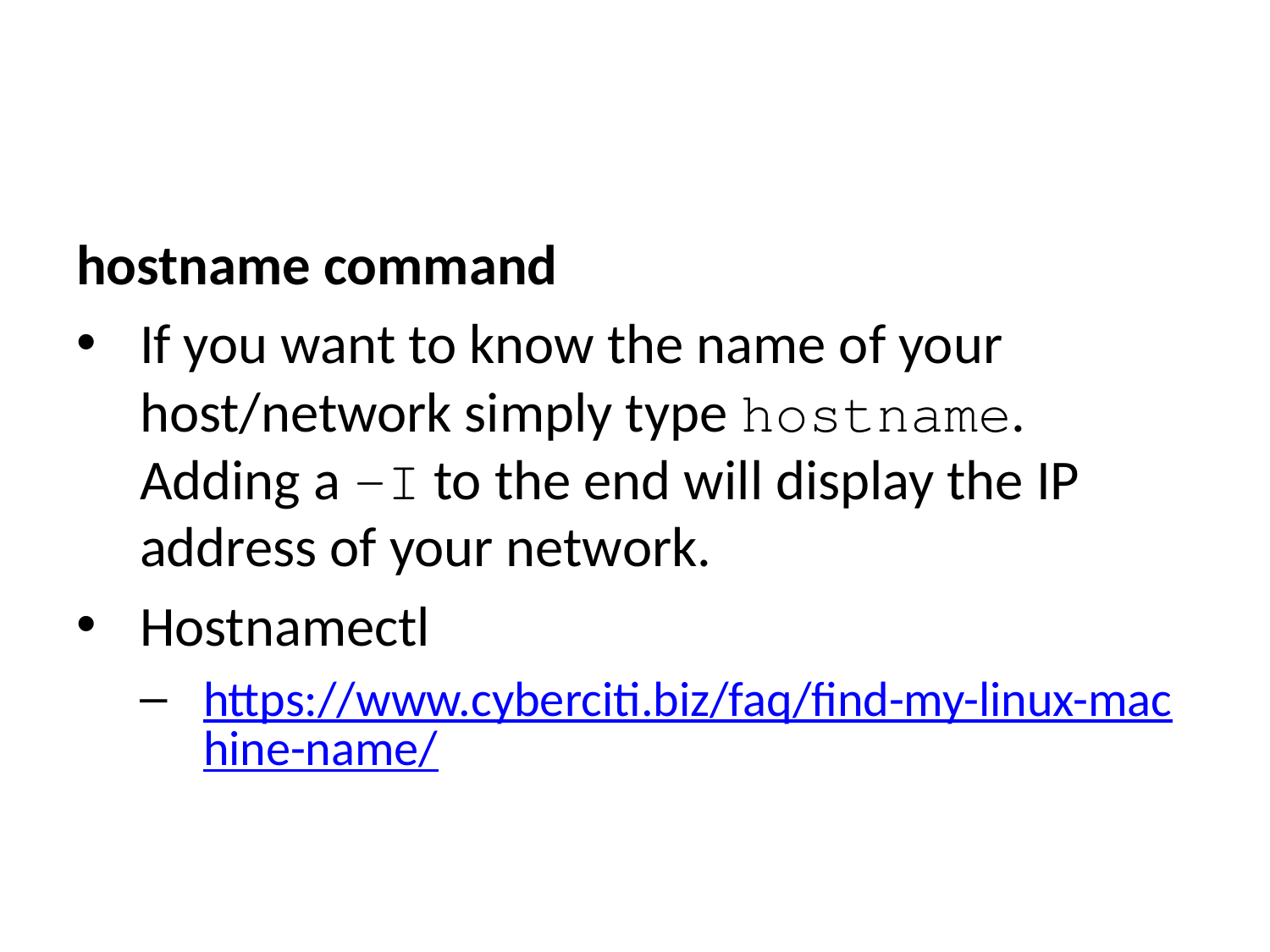

hostname command
If you want to know the name of your host/network simply type hostname. Adding a -I to the end will display the IP address of your network.
Hostnamectl
https://www.cyberciti.biz/faq/find-my-linux-machine-name/